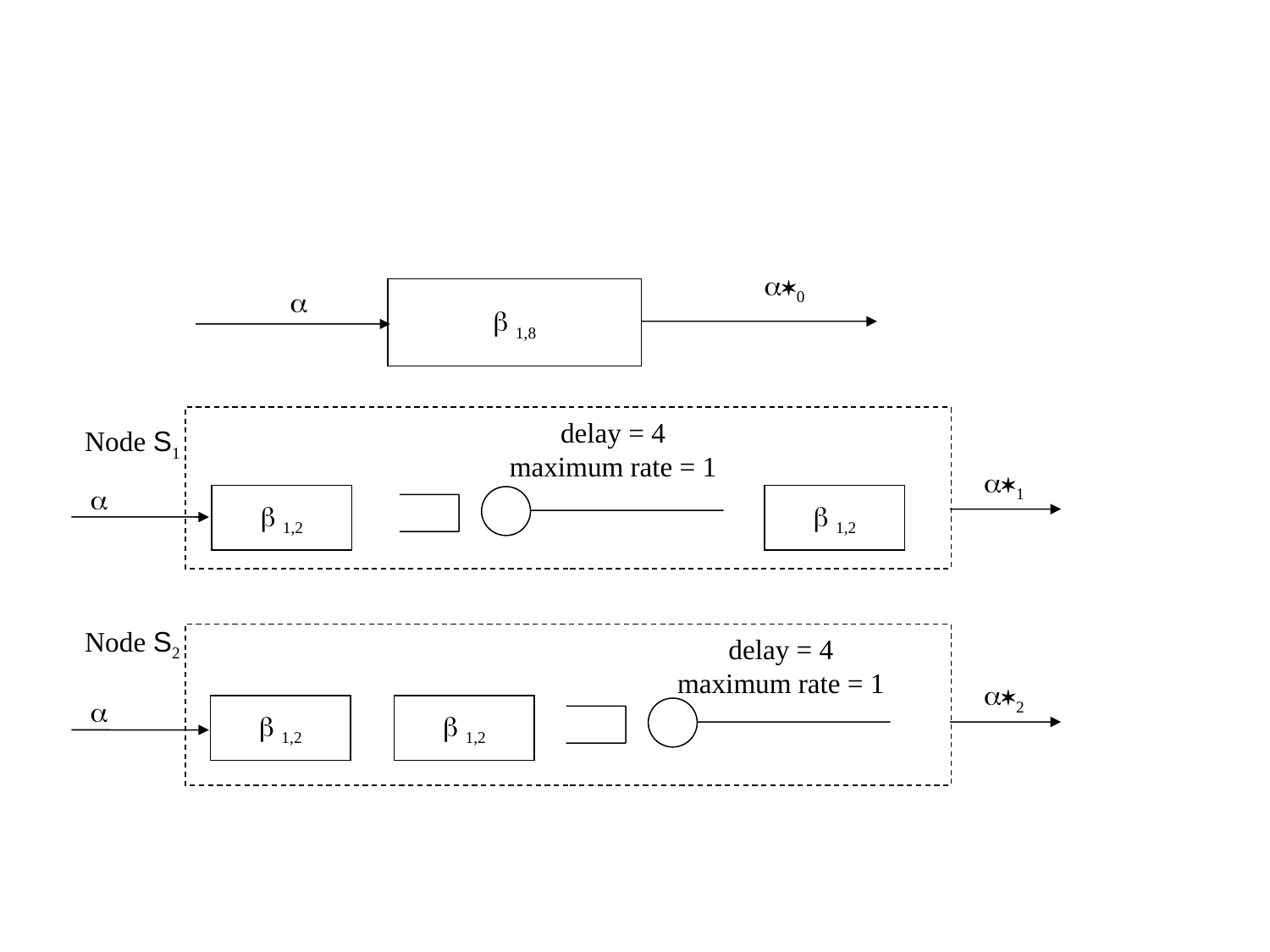

α∗0
α
β 1,8

delay = 4
maximum rate = 1
Node S1
α∗1
α
β 1,2
β 1,2

Node S2

delay = 4
maximum rate = 1
α∗2
α
β 1,2
β 1,2